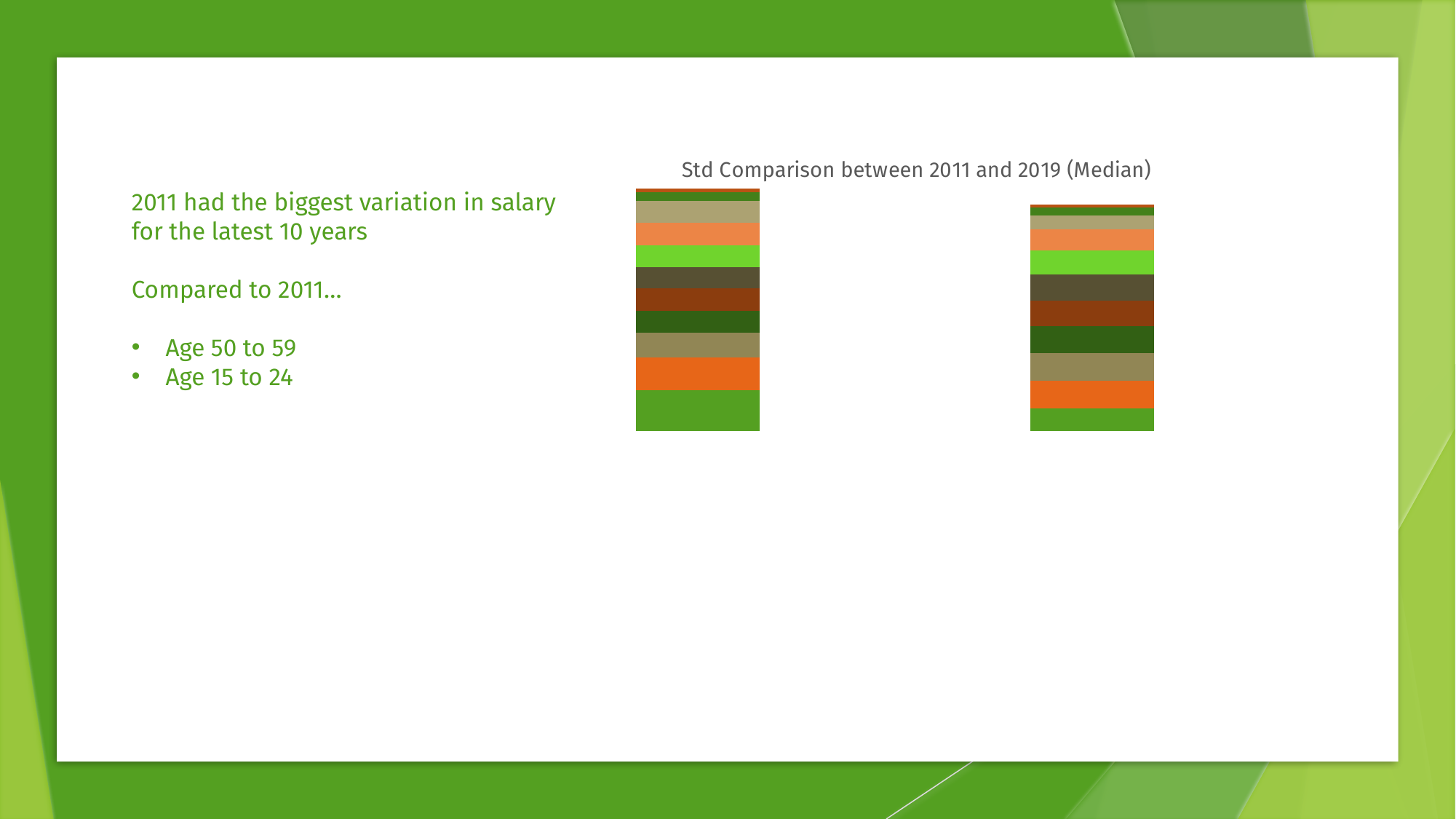

### Chart: Std Comparison between 2011 and 2019 (Median)

| Category | 30-34 - Median Hourly Earnings | 50-54 - Median Hourly Earnings | 45-49 - Median Hourly Earnings | 55-59 - Median Hourly Earnings | 35-39 - Median Hourly Earnings | 40-44 - Median Hourly Earnings | 65-* - Median Hourly Earnings | 60-64 - Median Hourly Earnings | 25-29 - Median Hourly Earnings | 20-24 - Median Hourly Earnings | 15-19 - Median Hourly Earnings |
|---|---|---|---|---|---|---|---|---|---|---|---|
| 2011 | 9.46868951532558 | 7.844768540750206 | 5.74078652948506 | 5.143130812725225 | 5.3620548695802075 | 5.016351531236593 | 5.061004371957833 | 5.405126229739939 | 5.207768305934044 | 2.027857917044173 | 0.7898864817458767 |
| 2019 | 5.248449083396717 | 6.470895205668779 | 6.636879986958509 | 6.336106129518406 | 5.984596363406143 | 6.082751079767573 | 5.675688943419626 | 5.124503209697649 | 3.2726248413735752 | 1.8648712495271351 | 0.5968520595191867 |
2011 had the biggest variation in salary for the latest 10 years

Compared to 2011…

Age 50 to 59
Age 15 to 24